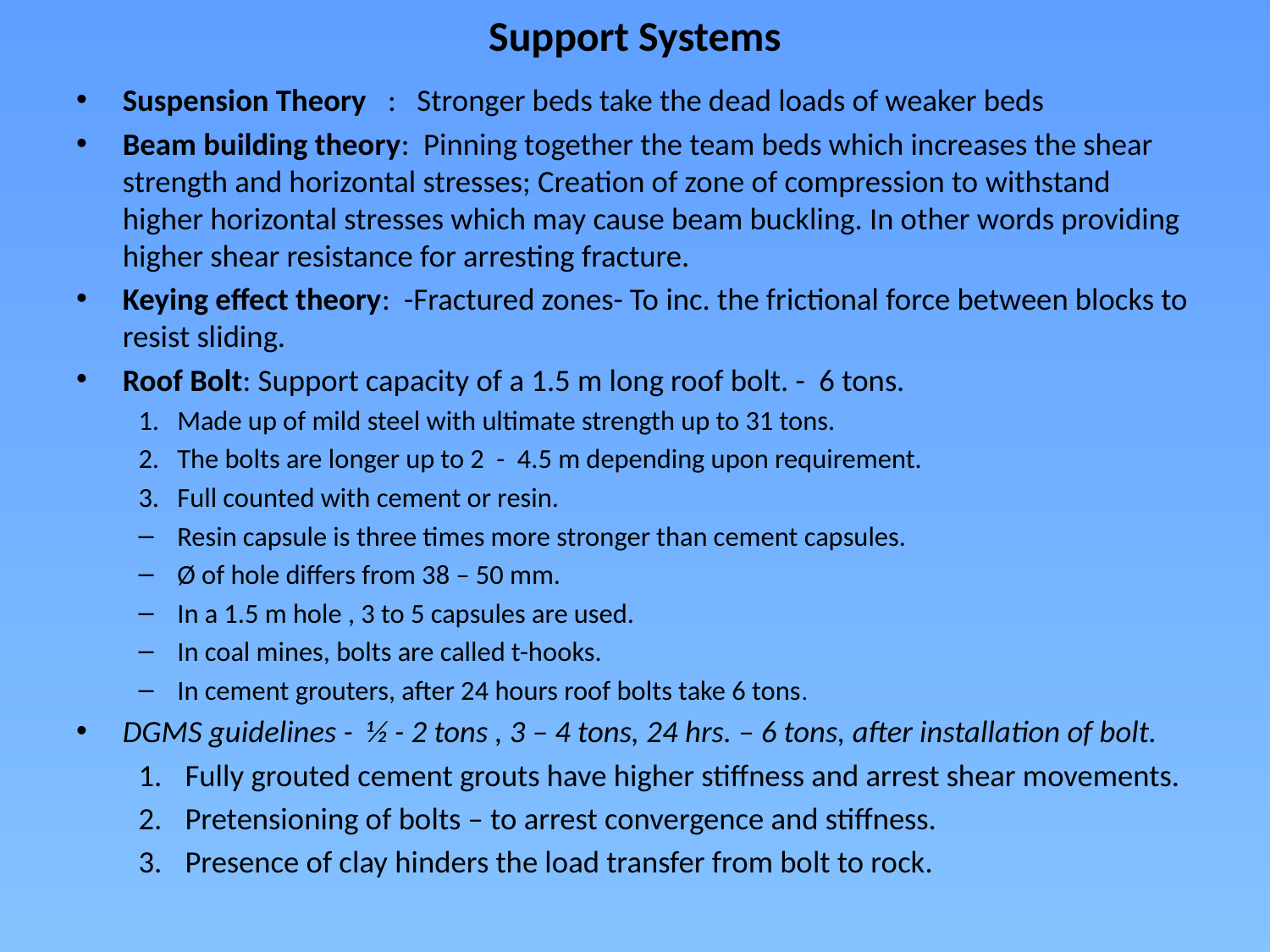

# Support Systems
Suspension Theory   :   Stronger beds take the dead loads of weaker beds
Beam building theory:  Pinning together the team beds which increases the shear strength and horizontal stresses; Creation of zone of compression to withstand higher horizontal stresses which may cause beam buckling. In other words providing higher shear resistance for arresting fracture.
Keying effect theory:  -Fractured zones- To inc. the frictional force between blocks to resist sliding.
Roof Bolt: Support capacity of a 1.5 m long roof bolt. -  6 tons.
Made up of mild steel with ultimate strength up to 31 tons.
The bolts are longer up to 2  -  4.5 m depending upon requirement.
Full counted with cement or resin.
Resin capsule is three times more stronger than cement capsules.
Ø of hole differs from 38 – 50 mm.
In a 1.5 m hole , 3 to 5 capsules are used.
In coal mines, bolts are called t-hooks.
In cement grouters, after 24 hours roof bolts take 6 tons.
DGMS guidelines -  ½ - 2 tons , 3 – 4 tons, 24 hrs. – 6 tons, after installation of bolt.
Fully grouted cement grouts have higher stiffness and arrest shear movements.
Pretensioning of bolts – to arrest convergence and stiffness.
Presence of clay hinders the load transfer from bolt to rock.